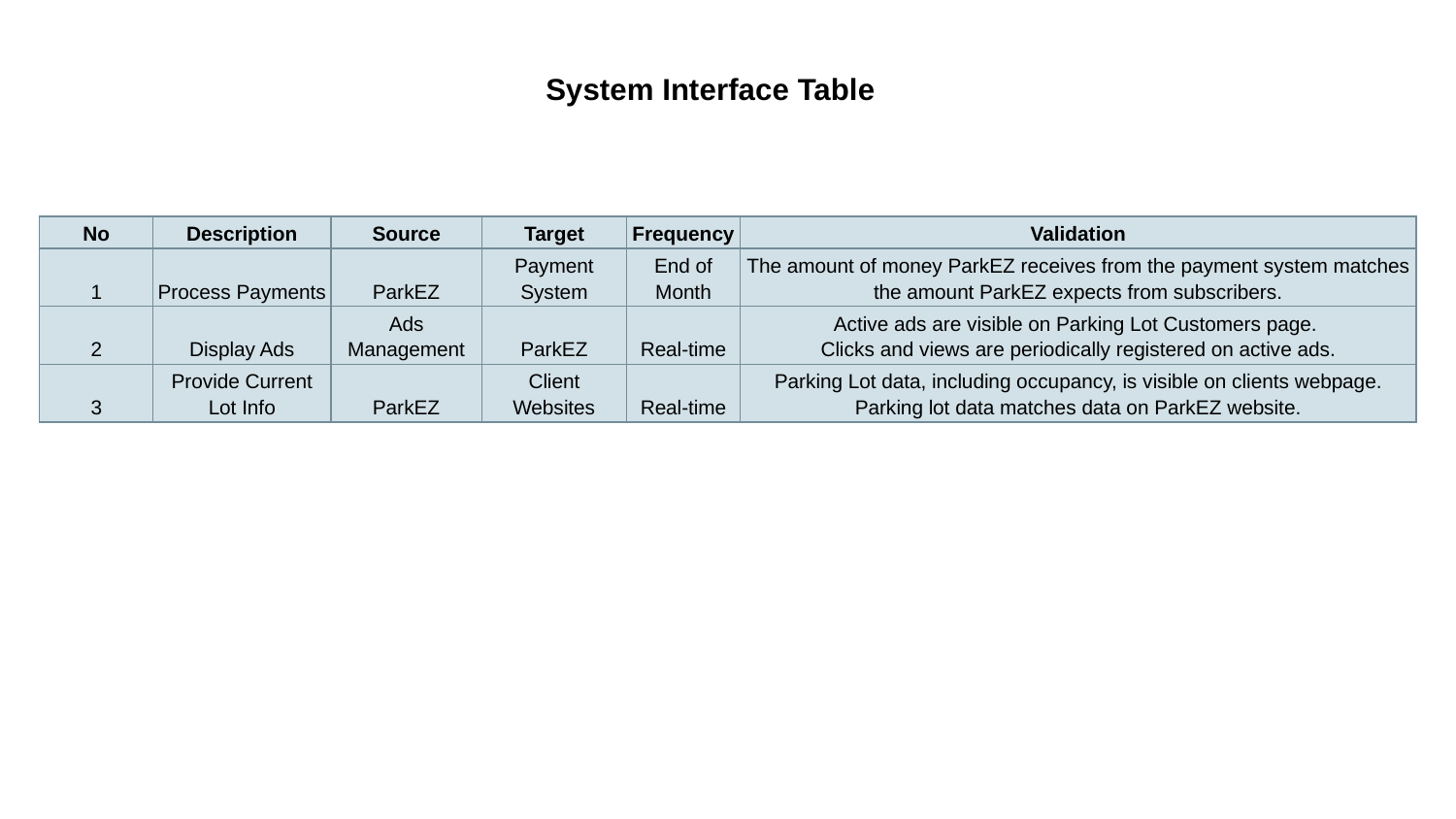

System Interface Table
| No | Description | Source | Target | Frequency | Validation |
| --- | --- | --- | --- | --- | --- |
| 1 | Process Payments | ParkEZ | Payment System | End of Month | The amount of money ParkEZ receives from the payment system matches the amount ParkEZ expects from subscribers. |
| 2 | Display Ads | Ads Management | ParkEZ | Real-time | Active ads are visible on Parking Lot Customers page. Clicks and views are periodically registered on active ads. |
| 3 | Provide Current Lot Info | ParkEZ | Client Websites | Real-time | Parking Lot data, including occupancy, is visible on clients webpage. Parking lot data matches data on ParkEZ website. |